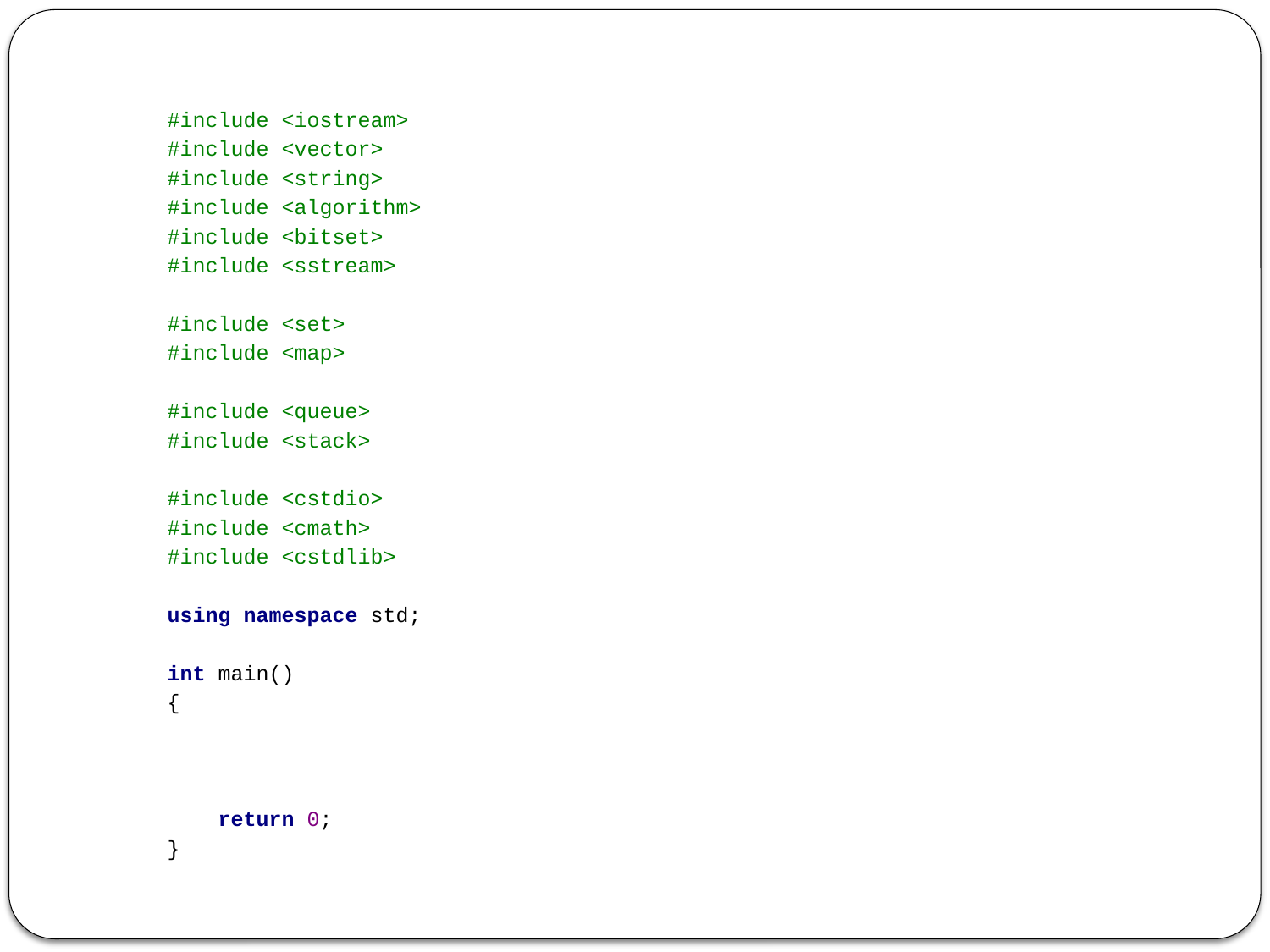

#include <iostream>
#include <vector>
#include <string>
#include <algorithm>
#include <bitset>
#include <sstream>

#include <set>
#include <map>

#include <queue>
#include <stack>

#include <cstdio>
#include <cmath>
#include <cstdlib>

using namespace std;

int main()
{

    return 0;
}